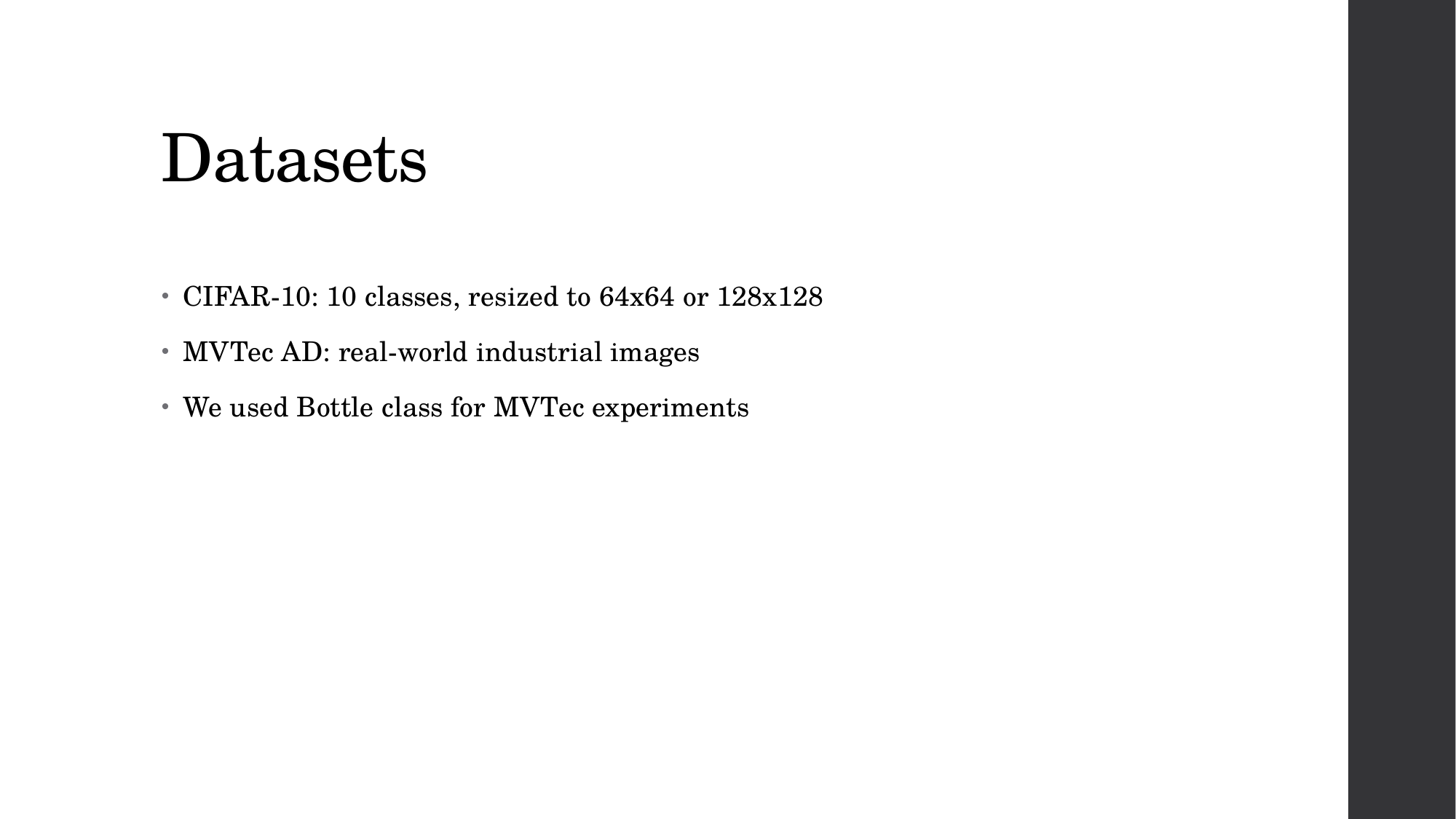

# Datasets

CIFAR-10: 10 classes, resized to 64x64 or 128x128
MVTec AD: real-world industrial images
We used Bottle class for MVTec experiments